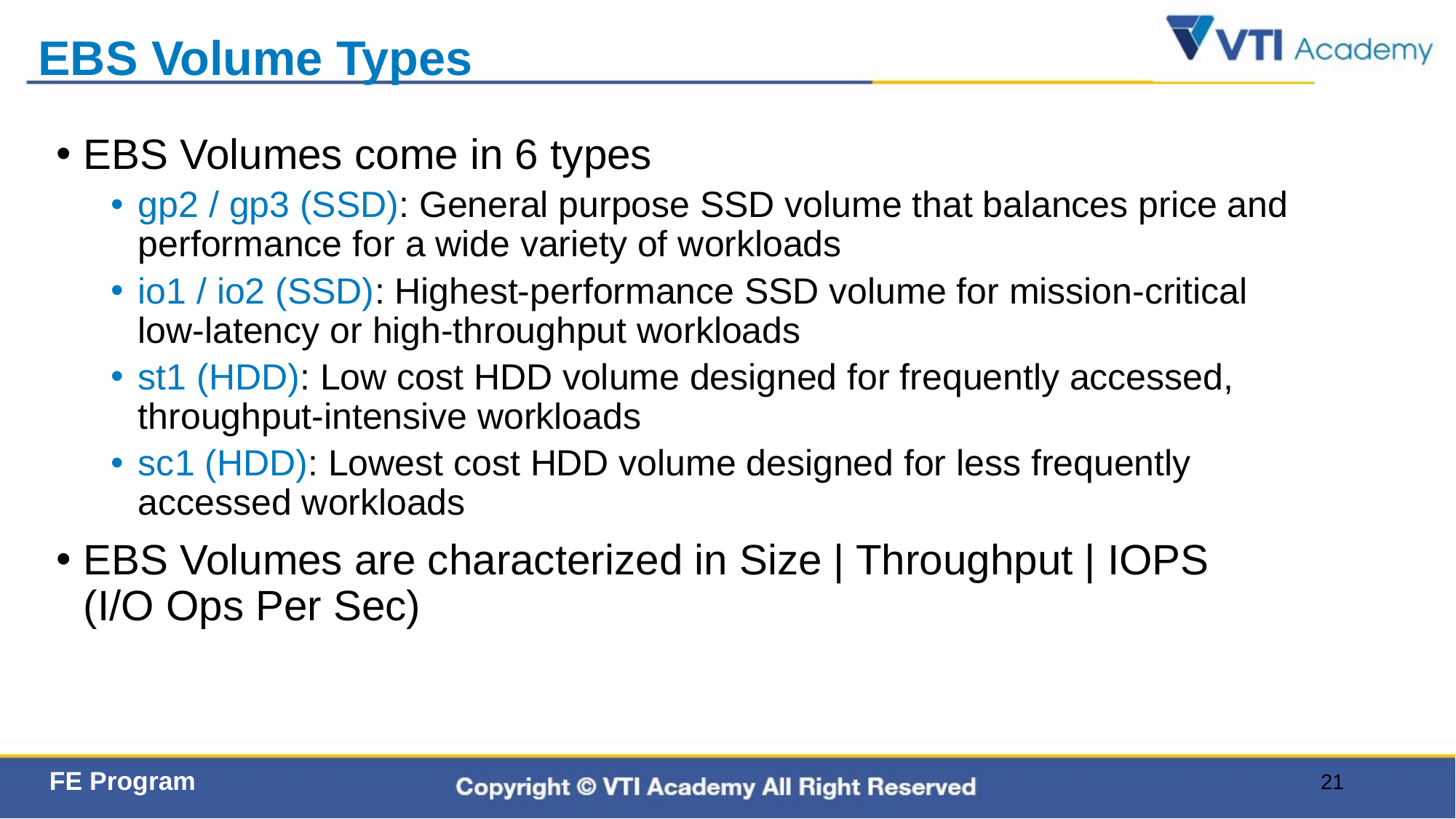

# EBS Volume Types
EBS Volumes come in 6 types
gp2 / gp3 (SSD): General purpose SSD volume that balances price and performance for a wide variety of workloads
io1 / io2 (SSD): Highest-performance SSD volume for mission-critical low-latency or high-throughput workloads
st1 (HDD): Low cost HDD volume designed for frequently accessed, throughput-intensive workloads
sc1 (HDD): Lowest cost HDD volume designed for less frequently accessed workloads
EBS Volumes are characterized in Size | Throughput | IOPS (I/O Ops Per Sec)
21